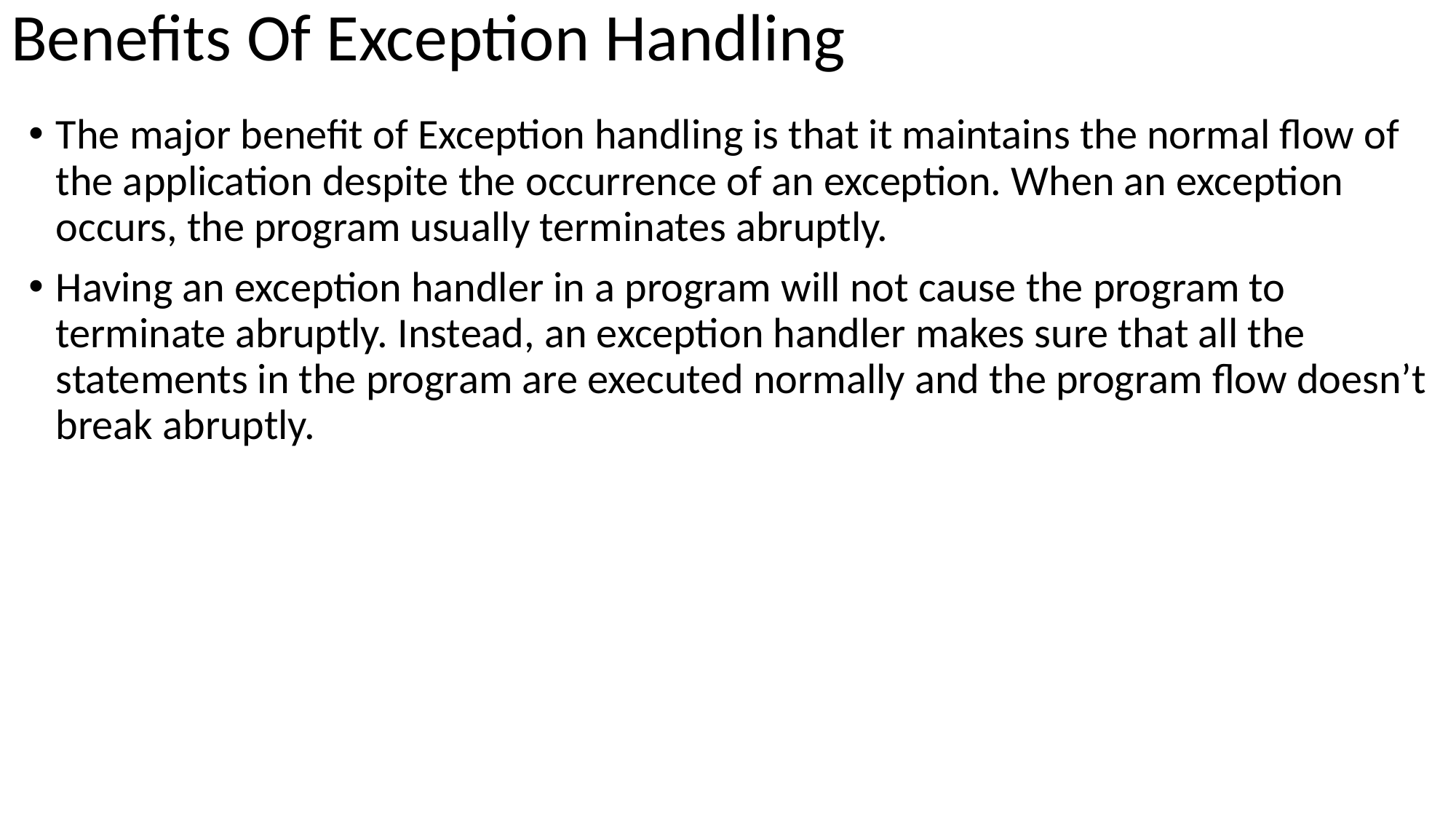

# Benefits Of Exception Handling
The major benefit of Exception handling is that it maintains the normal flow of the application despite the occurrence of an exception. When an exception occurs, the program usually terminates abruptly.
Having an exception handler in a program will not cause the program to terminate abruptly. Instead, an exception handler makes sure that all the statements in the program are executed normally and the program flow doesn’t break abruptly.